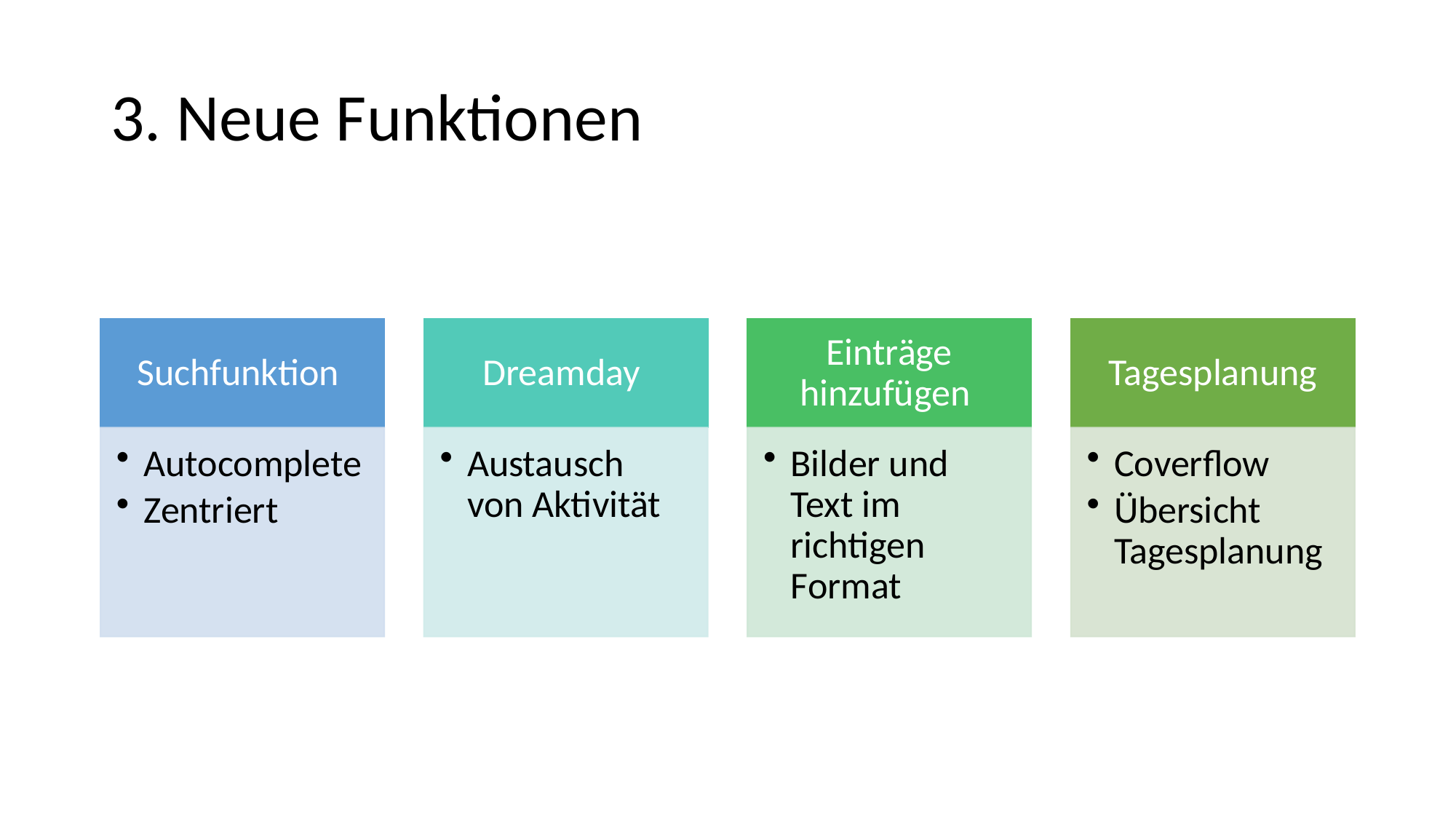

# 3. Neue Funktionen
Suchfunktion
Autocomplete
Zentriert
Dreamday
Austausch von Aktivität
Einträge hinzufügen
Bilder und Text im richtigen Format
Tagesplanung
Coverflow
Übersicht Tagesplanung